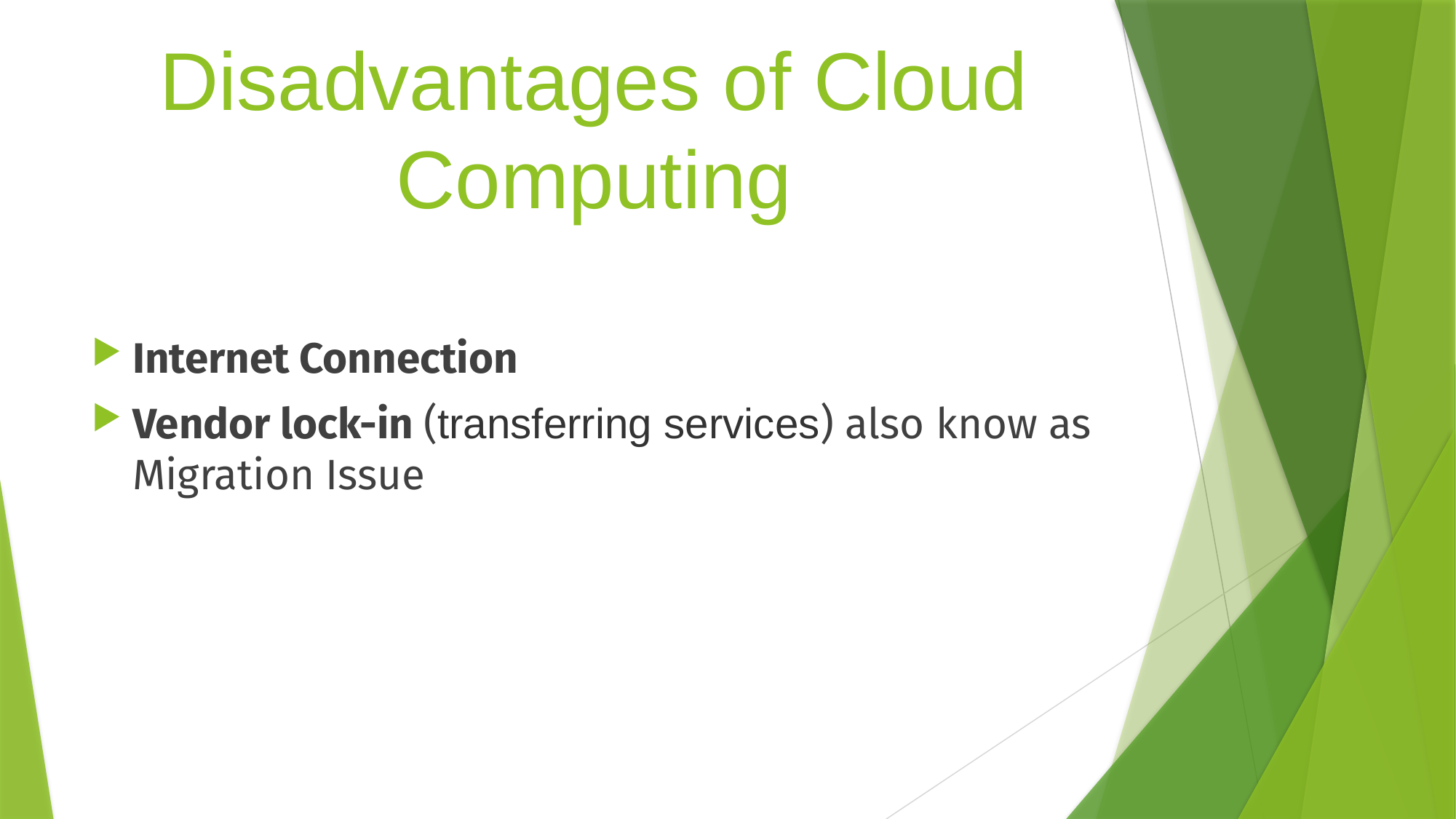

# Disadvantages of Cloud Computing
Internet Connection
Vendor lock-in (transferring services) also know as Migration Issue